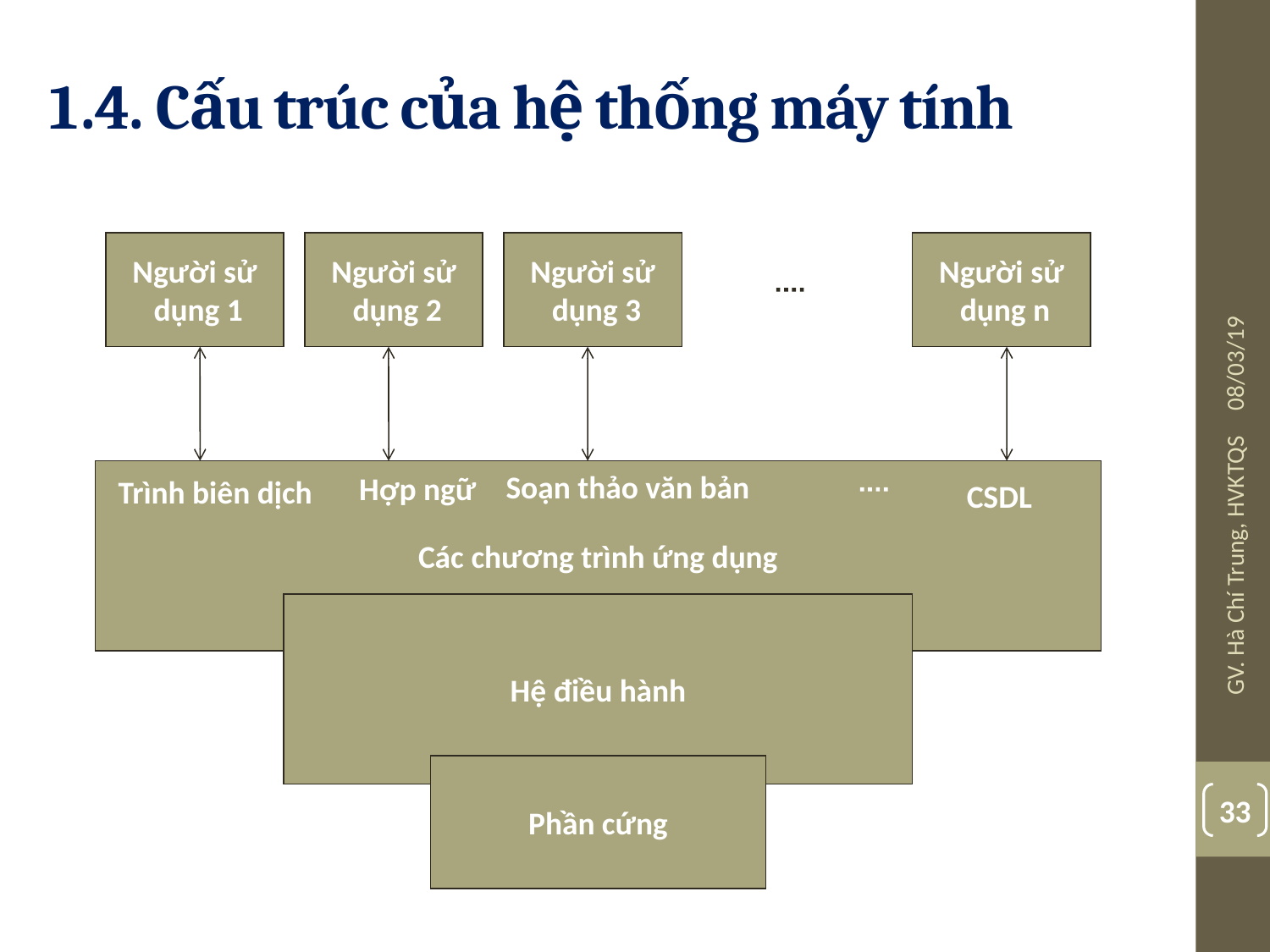

# 1.4. Cấu trúc của hệ thống máy tính
08/03/19
Người sử
 dụng 1
Người sử
 dụng 2
Người sử
 dụng 3
Người sử
 dụng n

Các chương trình ứng dụng
Soạn thảo văn bản
Hợp ngữ
Trình biên dịch
CSDL

Hệ điều hành
Phần cứng
GV. Hà Chí Trung, HVKTQS
33